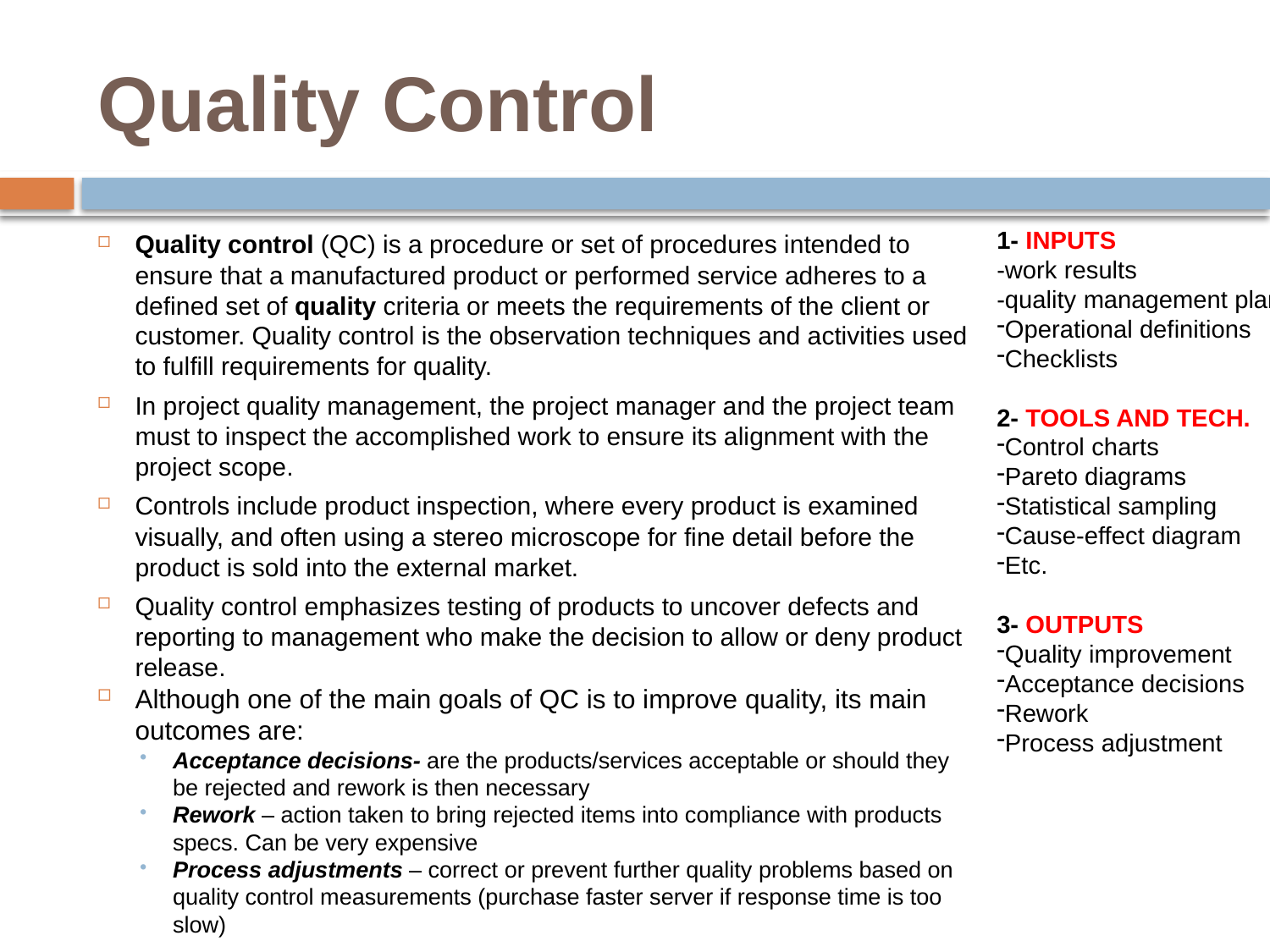

# Quality Control
1- INPUTS
-work results
-quality management plan
Operational definitions
Checklists

2- TOOLS AND TECH.
Control charts
Pareto diagrams
Statistical sampling
Cause-effect diagram
Etc.

3- OUTPUTS
Quality improvement
Acceptance decisions
Rework
Process adjustment

Quality control (QC) is a procedure or set of procedures intended to ensure that a manufactured product or performed service adheres to a defined set of quality criteria or meets the requirements of the client or customer. Quality control is the observation techniques and activities used to fulfill requirements for quality.
In project quality management, the project manager and the project team must to inspect the accomplished work to ensure its alignment with the project scope.
Controls include product inspection, where every product is examined visually, and often using a stereo microscope for fine detail before the product is sold into the external market.
Quality control emphasizes testing of products to uncover defects and reporting to management who make the decision to allow or deny product release.
Although one of the main goals of QC is to improve quality, its main outcomes are:
Acceptance decisions- are the products/services acceptable or should they be rejected and rework is then necessary
Rework – action taken to bring rejected items into compliance with products specs. Can be very expensive
Process adjustments – correct or prevent further quality problems based on quality control measurements (purchase faster server if response time is too slow)